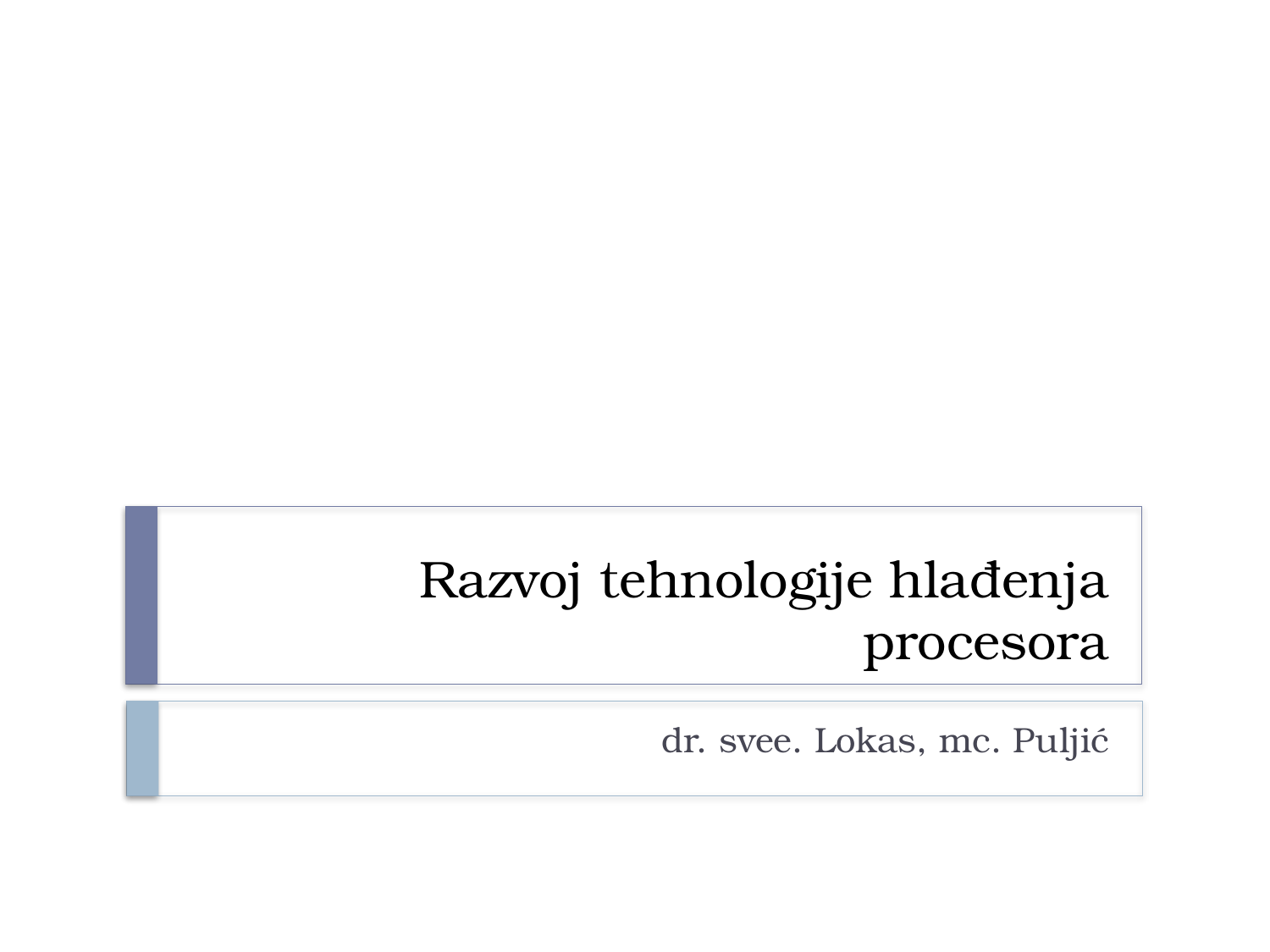

# Razvoj tehnologije hlađenja procesora
dr. svee. Lokas, mc. Puljić